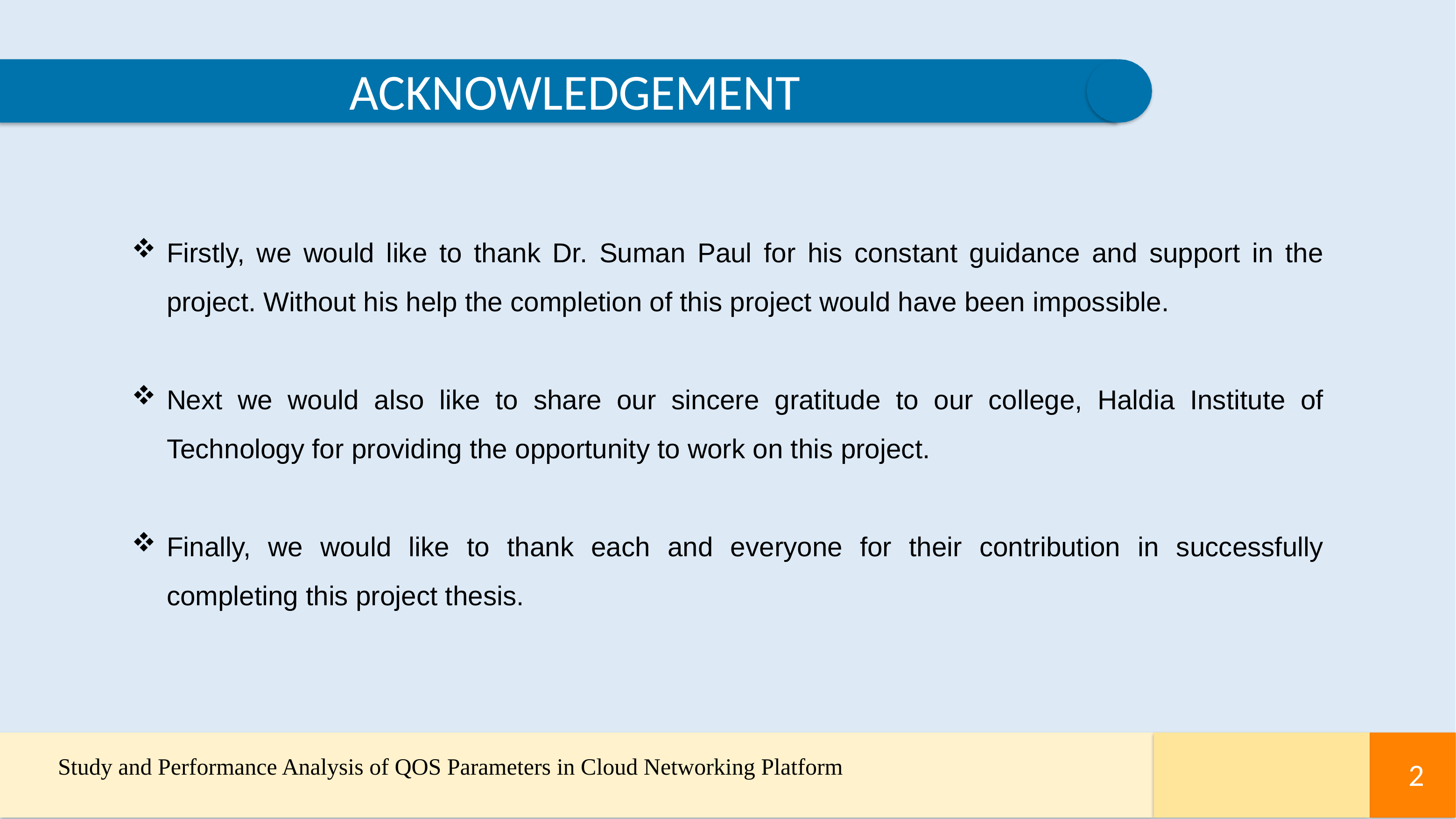

ACKNOWLEDGEMENT

Firstly, we would like to thank Dr. Suman Paul for his constant guidance and support in the project. Without his help the completion of this project would have been impossible.

Next we would also like to share our sincere gratitude to our college, Haldia Institute of Technology for providing the opportunity to work on this project.

Finally, we would like to thank each and everyone for their contribution in successfully completing this project thesis.

Study and Performance Analysis of QOS Parameters in Cloud Networking Platform
2
2